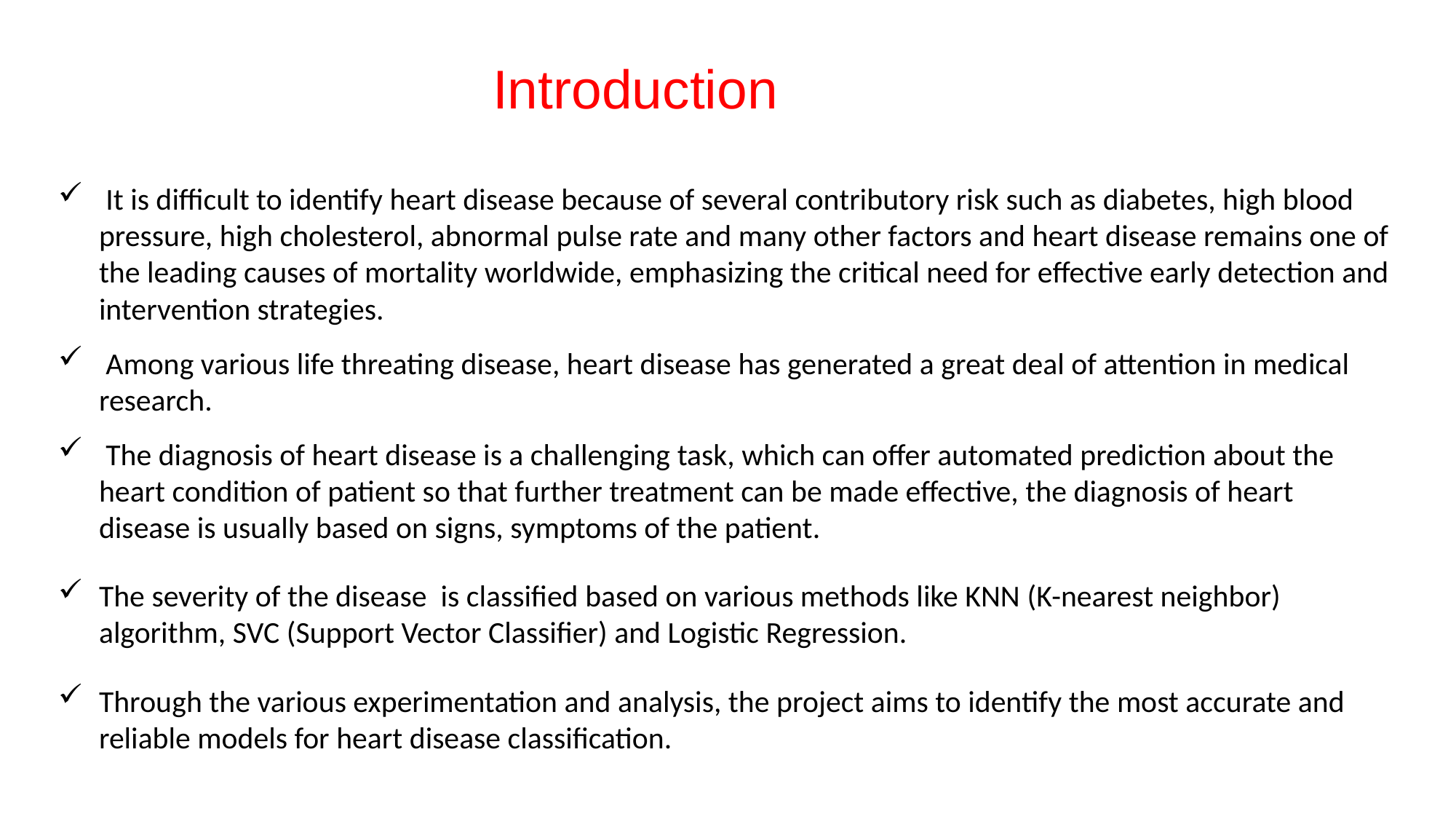

Introduction
 It is difficult to identify heart disease because of several contributory risk such as diabetes, high blood pressure, high cholesterol, abnormal pulse rate and many other factors and heart disease remains one of the leading causes of mortality worldwide, emphasizing the critical need for effective early detection and intervention strategies.
 Among various life threating disease, heart disease has generated a great deal of attention in medical research.
 The diagnosis of heart disease is a challenging task, which can offer automated prediction about the heart condition of patient so that further treatment can be made effective, the diagnosis of heart disease is usually based on signs, symptoms of the patient.
The severity of the disease  is classified based on various methods like KNN (K-nearest neighbor) algorithm, SVC (Support Vector Classifier) and Logistic Regression.
Through the various experimentation and analysis, the project aims to identify the most accurate and reliable models for heart disease classification.